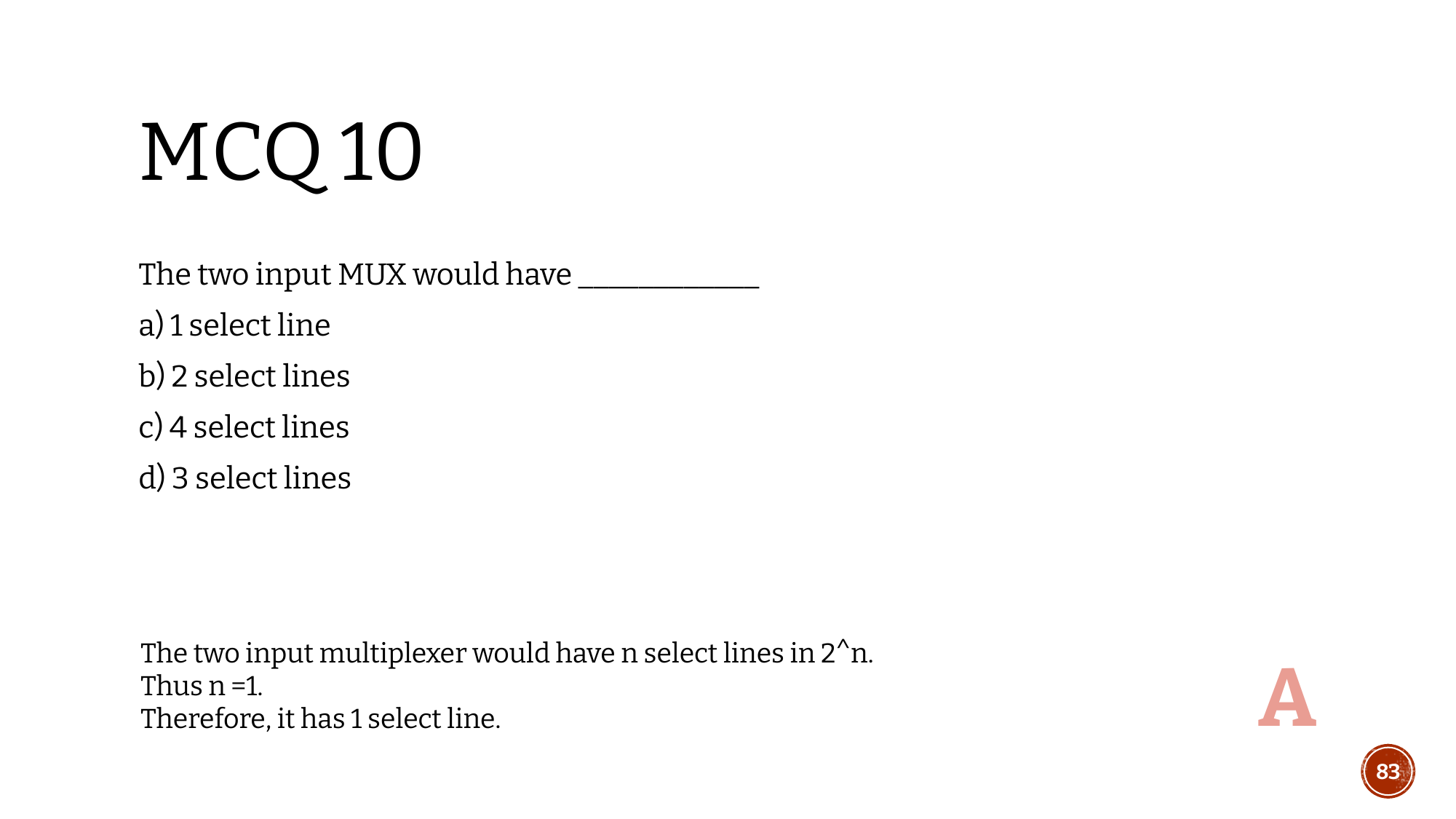

# MCQ 10
The two input MUX would have ____________
a) 1 select line
b) 2 select lines
c) 4 select lines
d) 3 select lines

The two input multiplexer would have n select lines in 2^n.
Thus n =1.
Therefore, it has 1 select line.
A
83